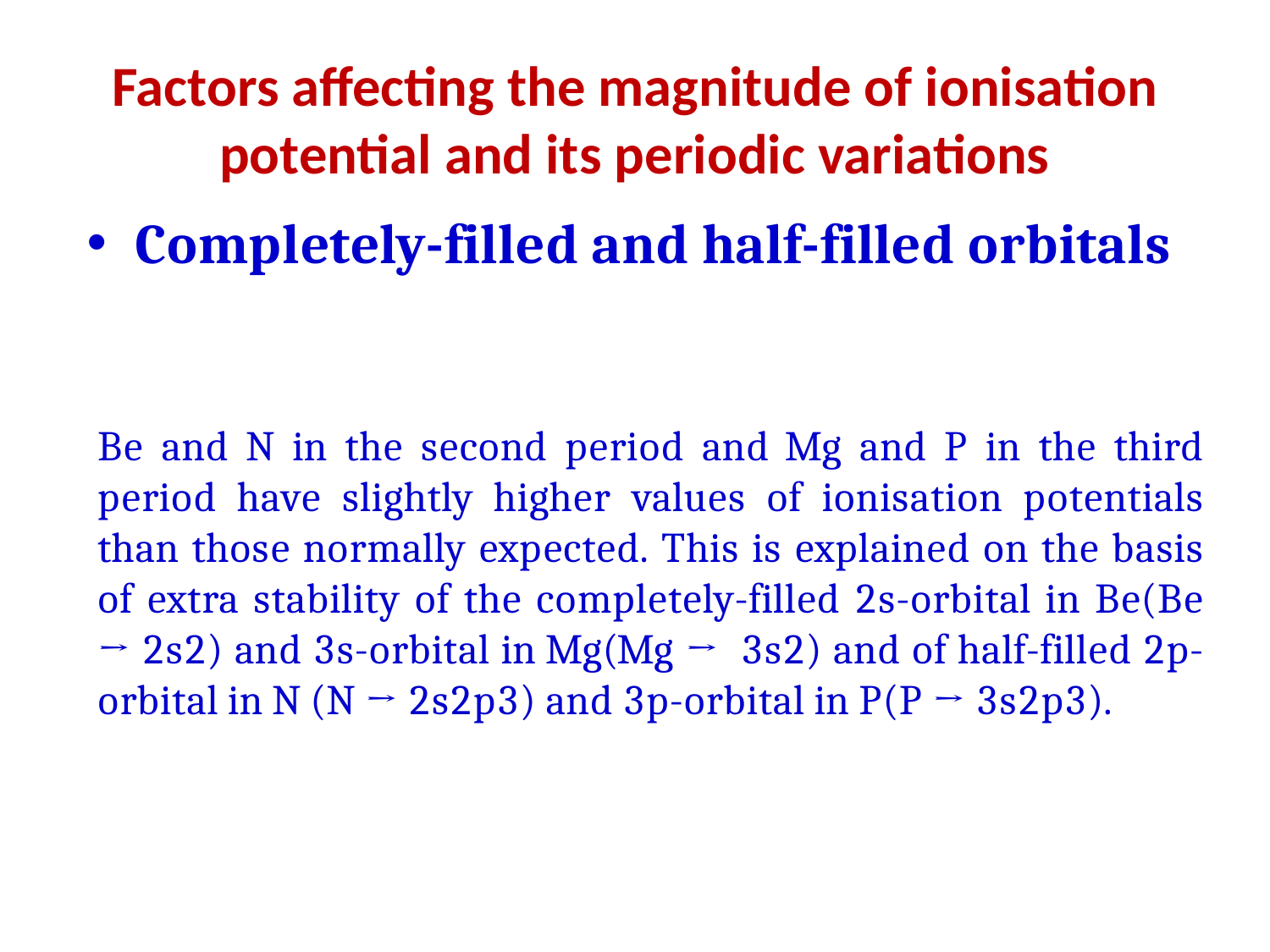

# Factors affecting the magnitude of ionisation potential and its periodic variations
Completely-filled and half-filled orbitals
Be and N in the second period and Mg and P in the third period have slightly higher values of ionisation potentials than those normally expected. This is explained on the basis of extra stability of the completely-filled 2s-orbital in Be(Be → 2s2) and 3s-orbital in Mg(Mg →  3s2) and of half-filled 2p-orbital in N (N → 2s2p3) and 3p-orbital in P(P → 3s2p3).